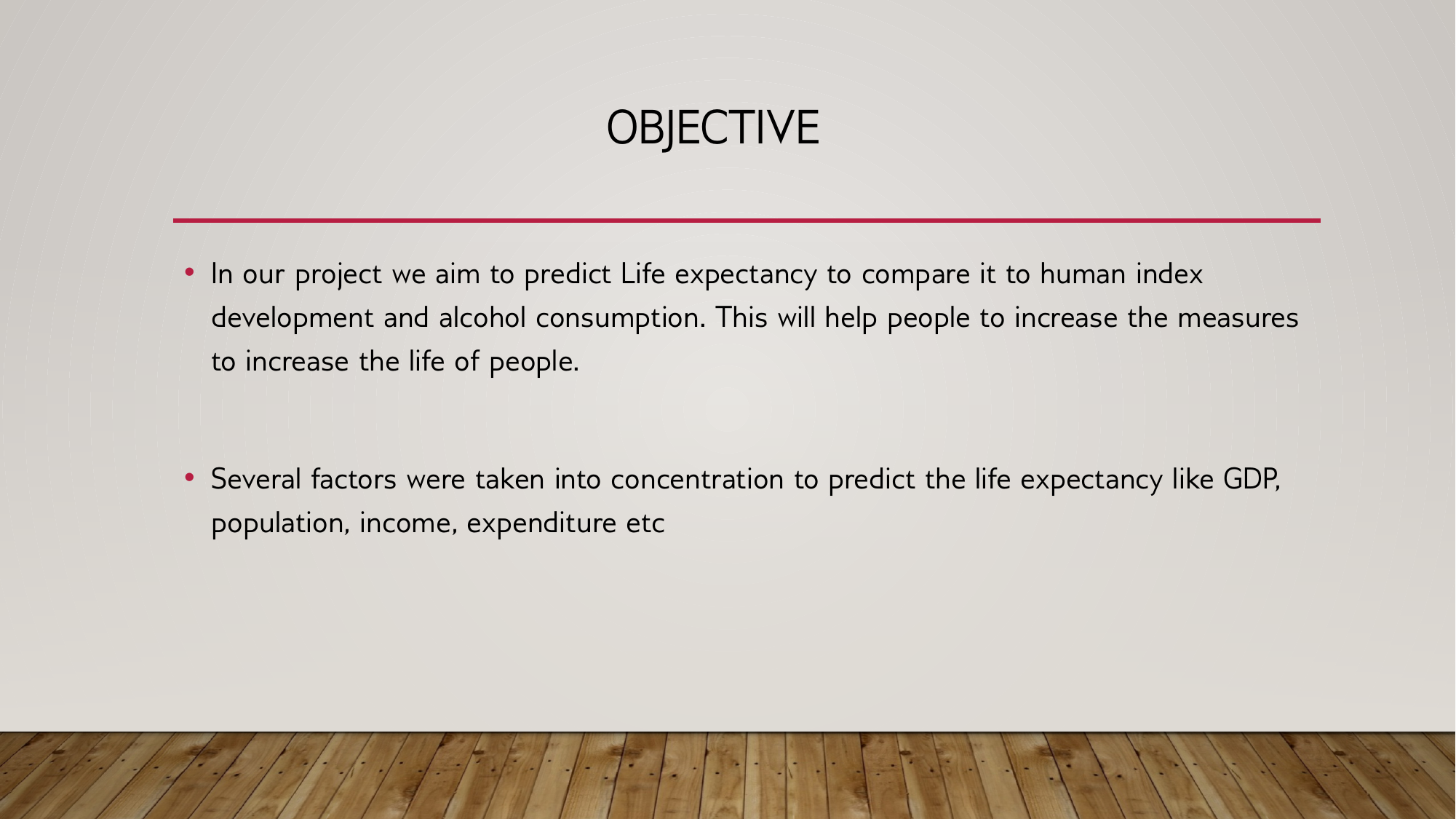

# OBJECTIVE
In our project we aim to predict Life expectancy to compare it to human index development and alcohol consumption. This will help people to increase the measures to increase the life of people.

Several factors were taken into concentration to predict the life expectancy like GDP, population, income, expenditure etc